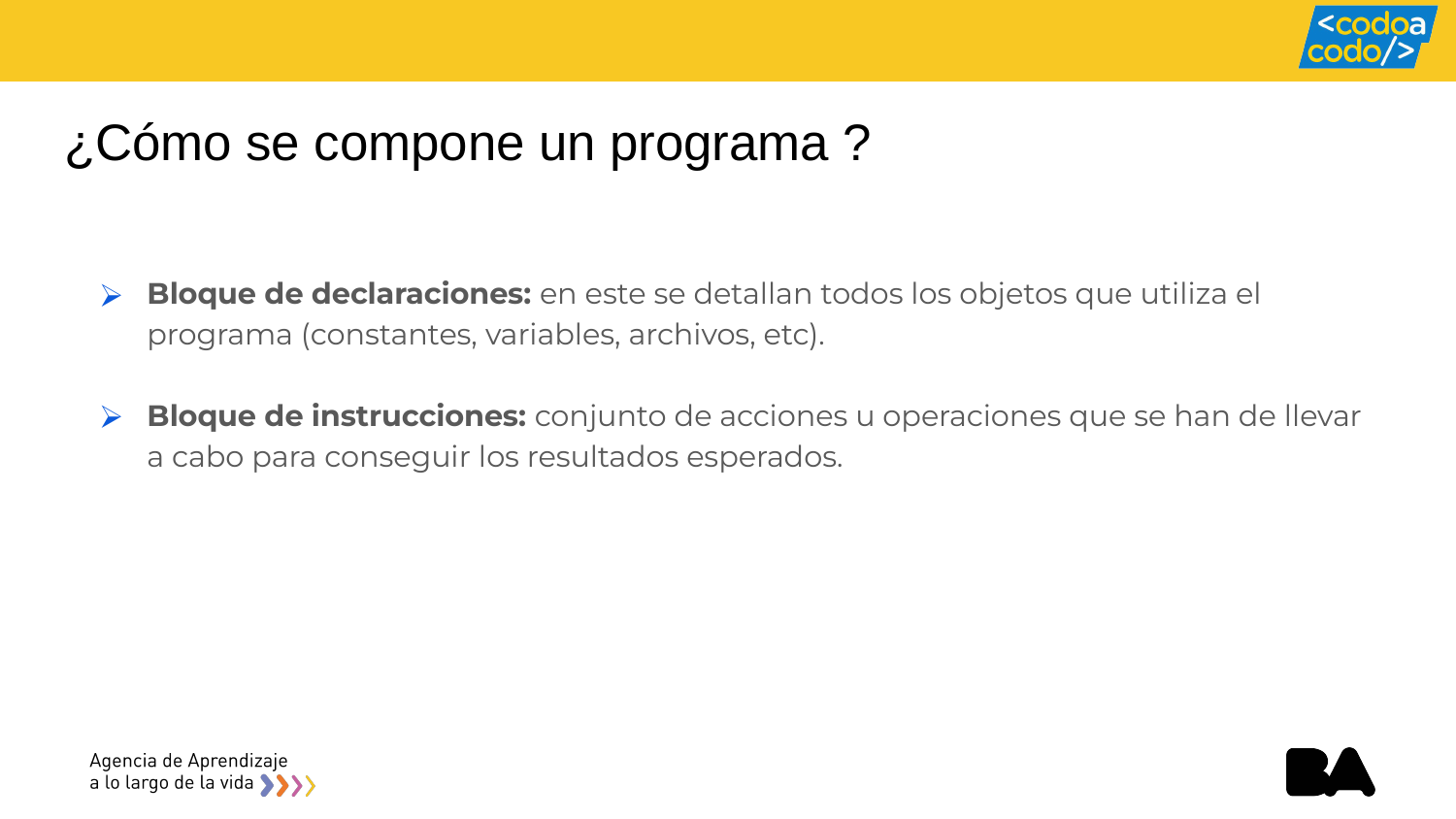

# ¿Cómo se compone un programa ?
Bloque de declaraciones: en este se detallan todos los objetos que utiliza el programa (constantes, variables, archivos, etc).

Bloque de instrucciones: conjunto de acciones u operaciones que se han de llevar a cabo para conseguir los resultados esperados.